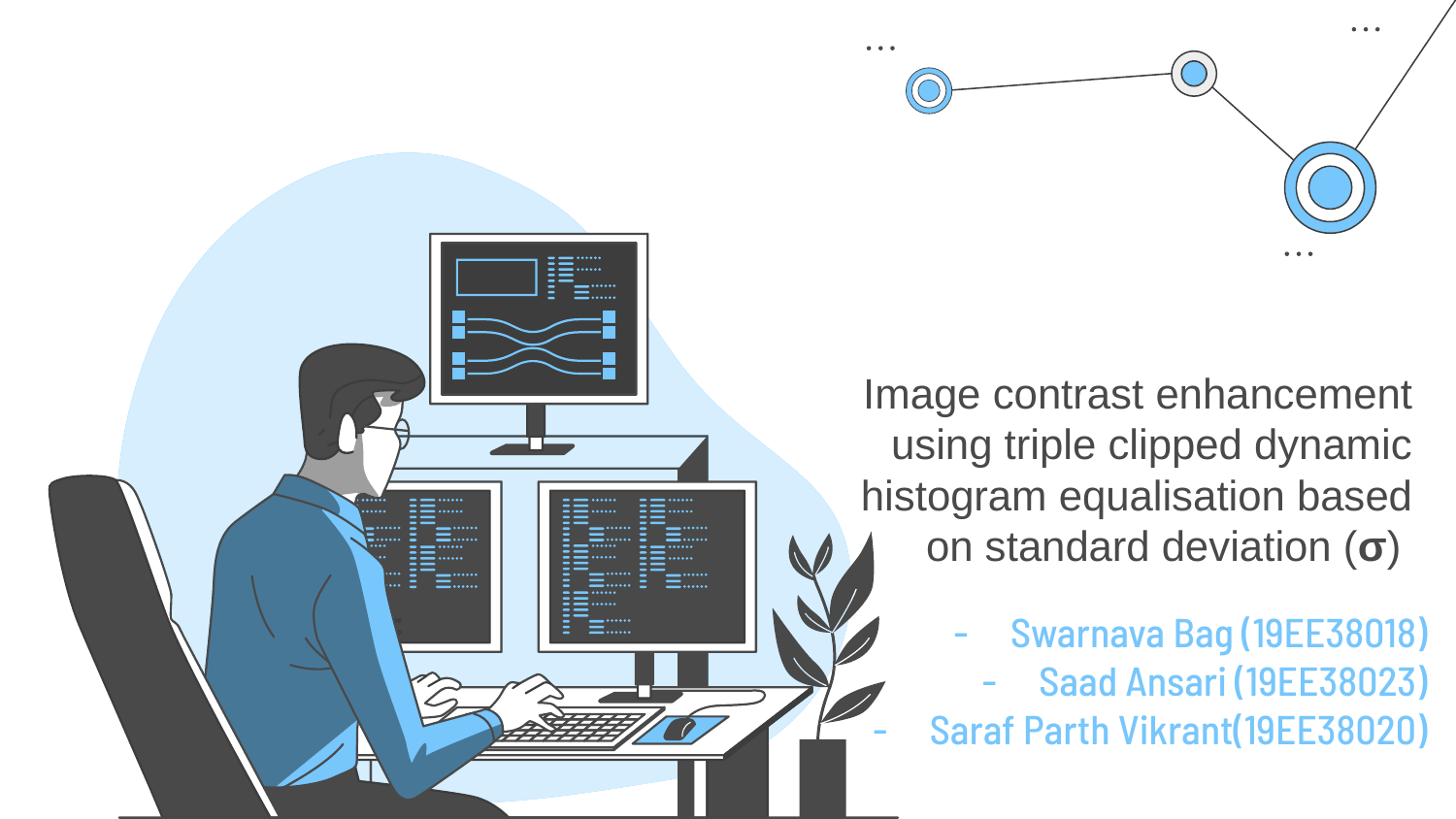

# Image contrast enhancement using triple clipped dynamic histogram equalisation based on standard deviation (σ)
Swarnava Bag (19EE38018)
Saad Ansari (19EE38023)
Saraf Parth Vikrant(19EE38020)